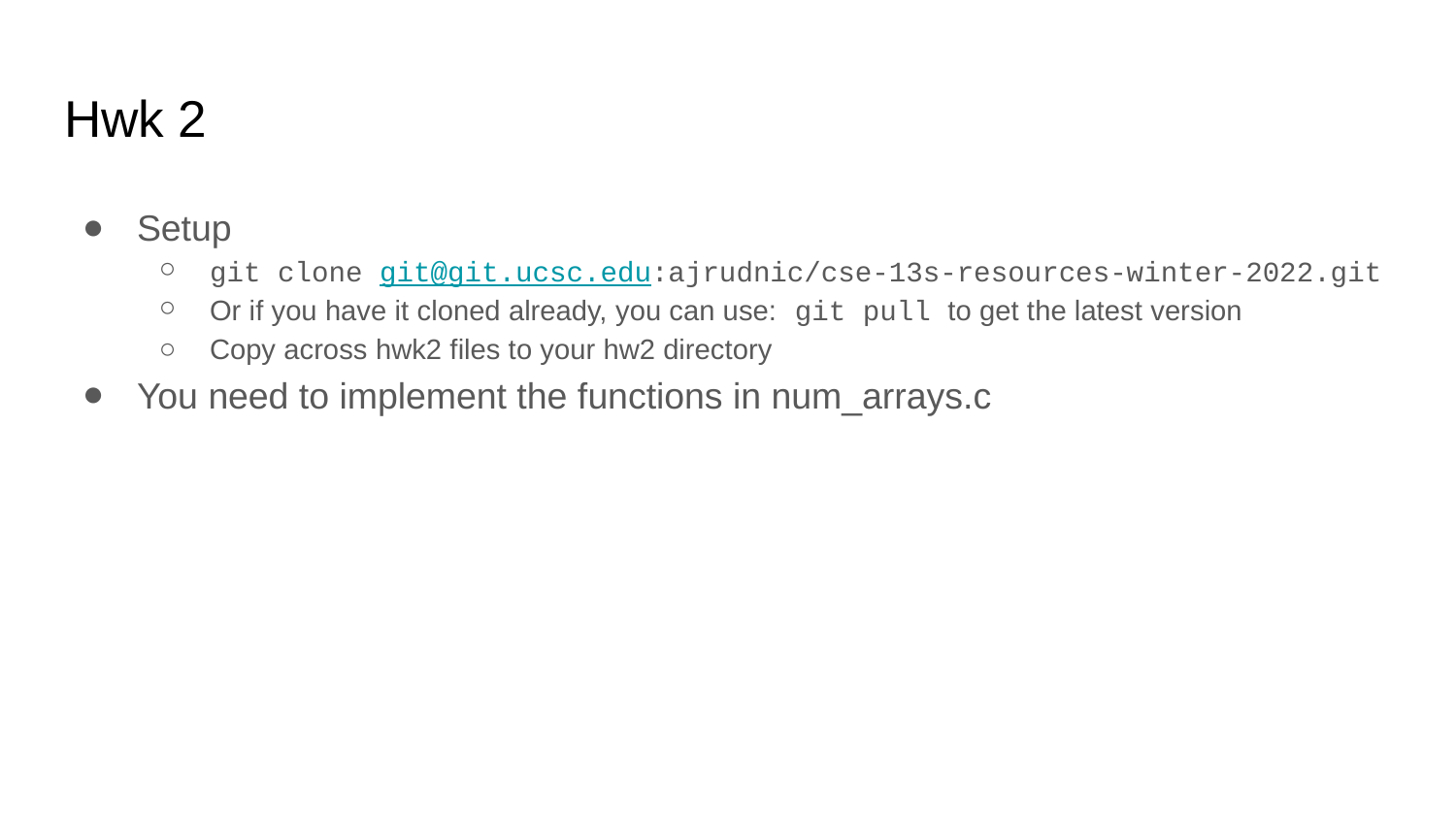

# Hwk 2
Setup
git clone git@git.ucsc.edu:ajrudnic/cse-13s-resources-winter-2022.git
Or if you have it cloned already, you can use: git pull to get the latest version
Copy across hwk2 files to your hw2 directory
You need to implement the functions in num_arrays.c